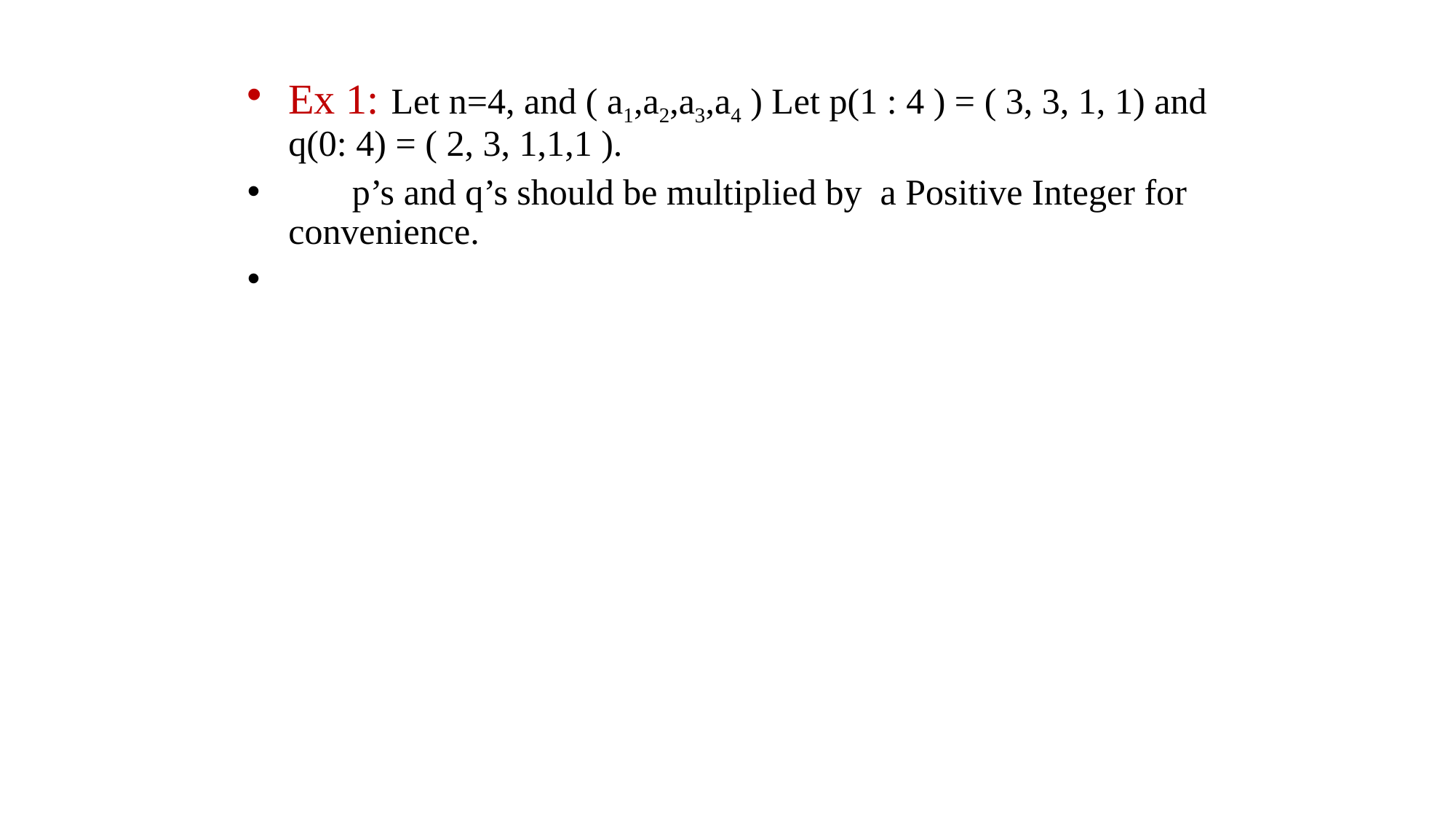

# Ex 1: Let n=4, and ( a1,a2,a3,a4 ) Let p(1 : 4 ) = ( 3, 3, 1, 1) and q(0: 4) = ( 2, 3, 1,1,1 ).
       p’s and q’s should be multiplied by  a Positive Integer for convenience.